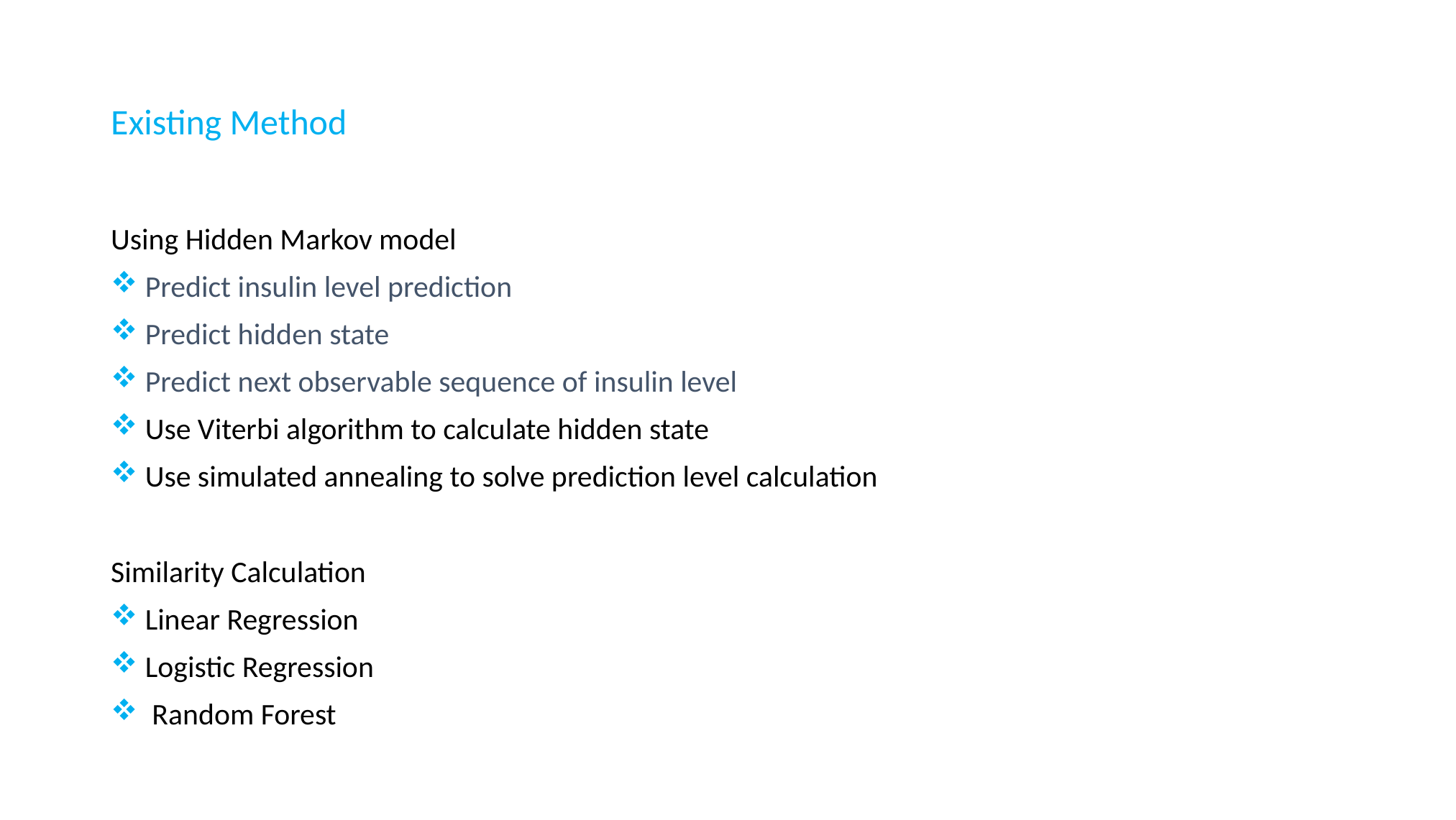

# Existing Method
Using Hidden Markov model
 Predict insulin level prediction
 Predict hidden state
 Predict next observable sequence of insulin level
 Use Viterbi algorithm to calculate hidden state
 Use simulated annealing to solve prediction level calculation

Similarity Calculation
 Linear Regression
 Logistic Regression
  Random Forest